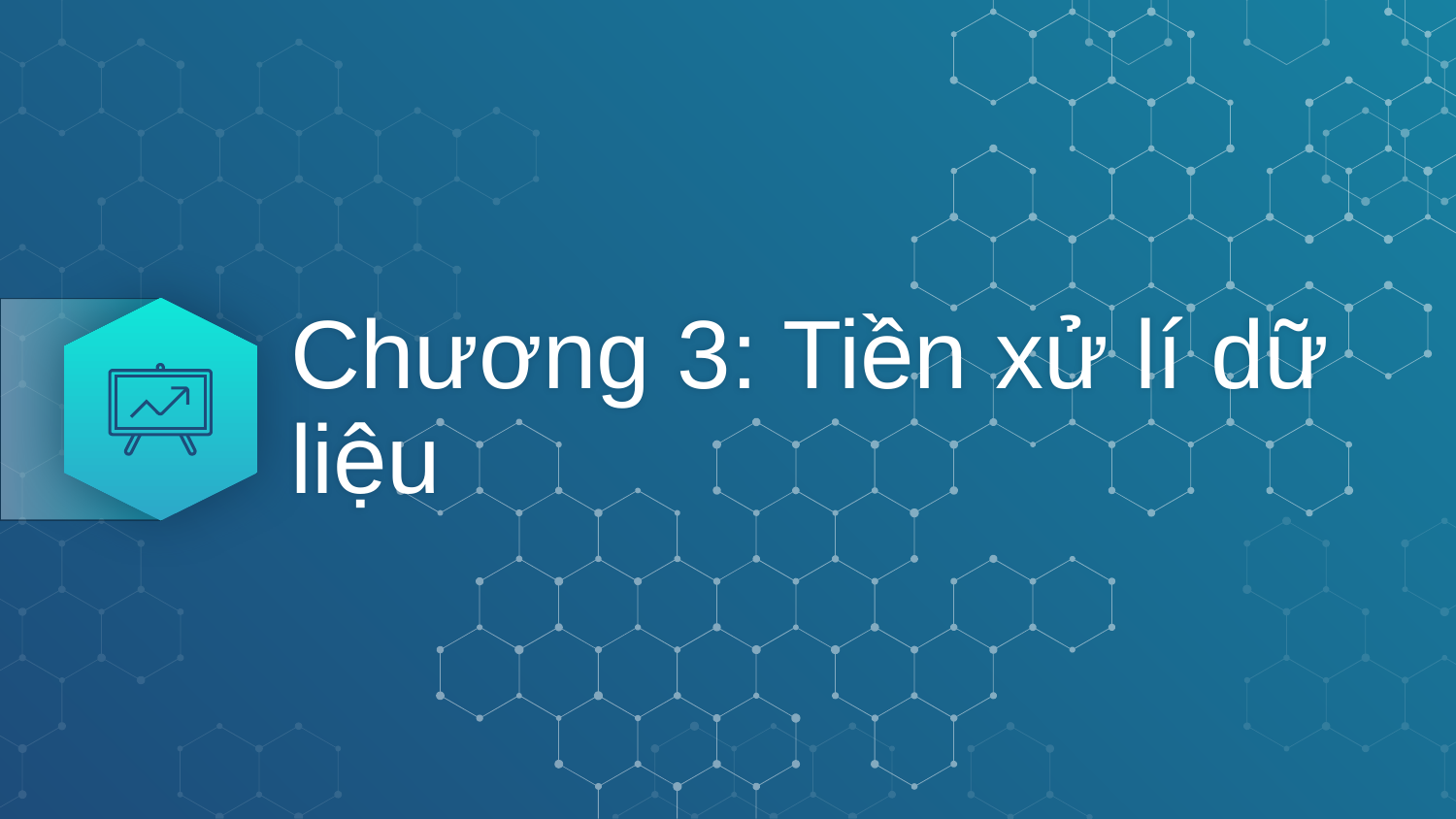

# Chương 3: Tiền xử lí dữ liệu